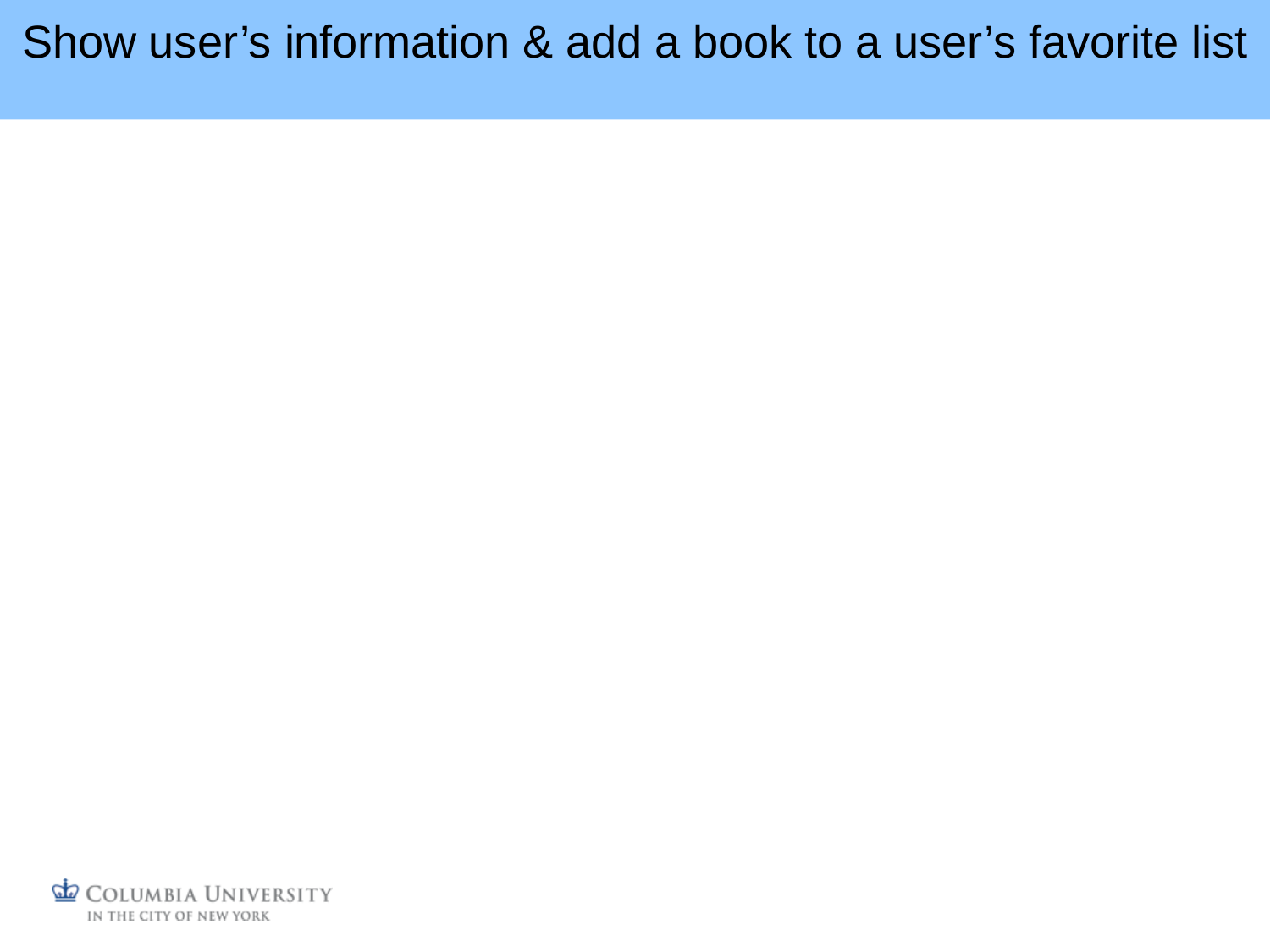

# Show user’s information & add a book to a user’s favorite list